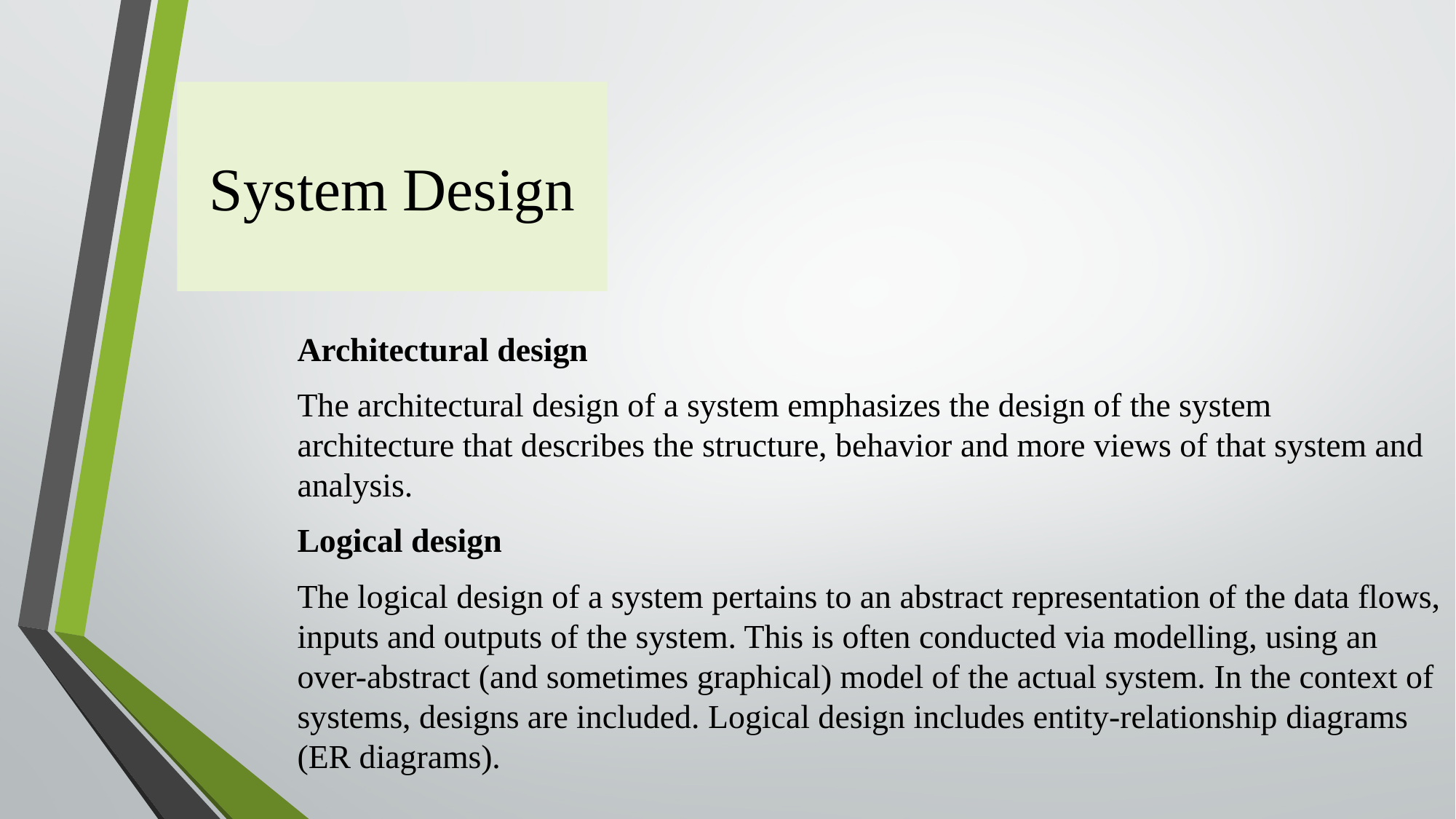

# System Design
Architectural design
The architectural design of a system emphasizes the design of the system architecture that describes the structure, behavior and more views of that system and analysis.
Logical design
The logical design of a system pertains to an abstract representation of the data flows, inputs and outputs of the system. This is often conducted via modelling, using an over-abstract (and sometimes graphical) model of the actual system. In the context of systems, designs are included. Logical design includes entity-relationship diagrams (ER diagrams).